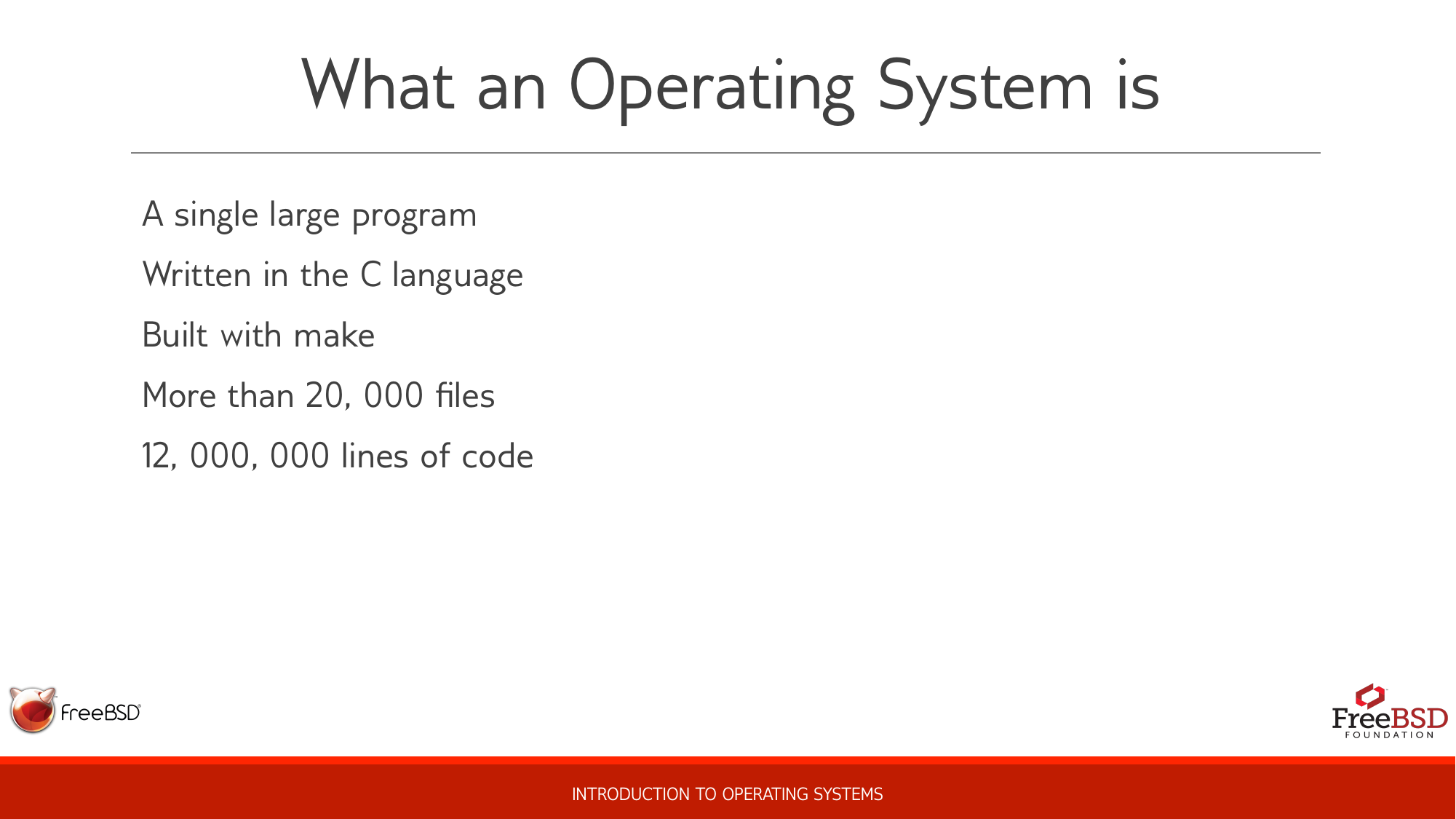

# What an Operating System is
A single large program
Written in the C language
Built with make
More than 20, 000 files
12, 000, 000 lines of code

Introduction to Operating Systems